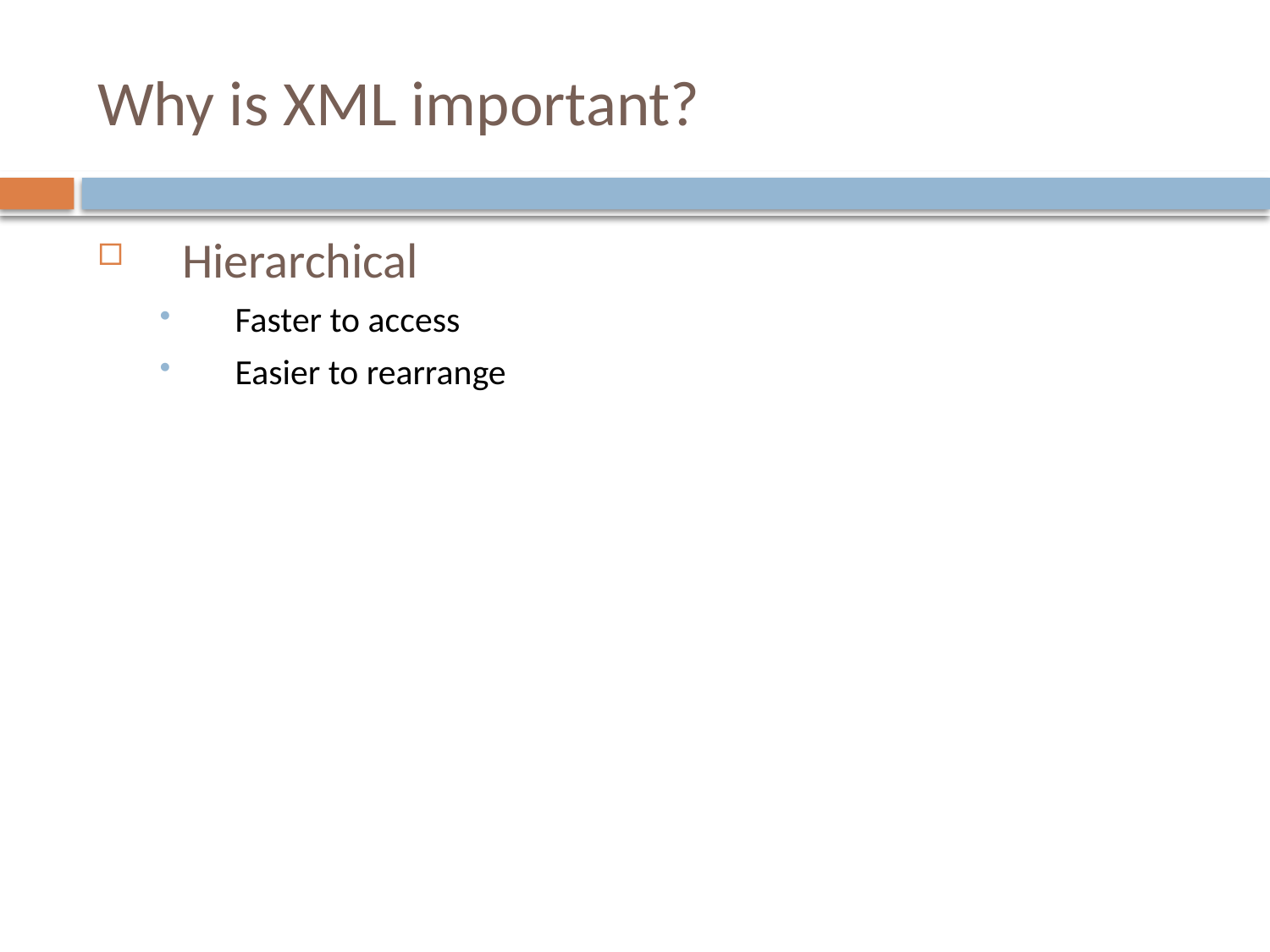

# Why is XML important?
Hierarchical
Faster to access
Easier to rearrange